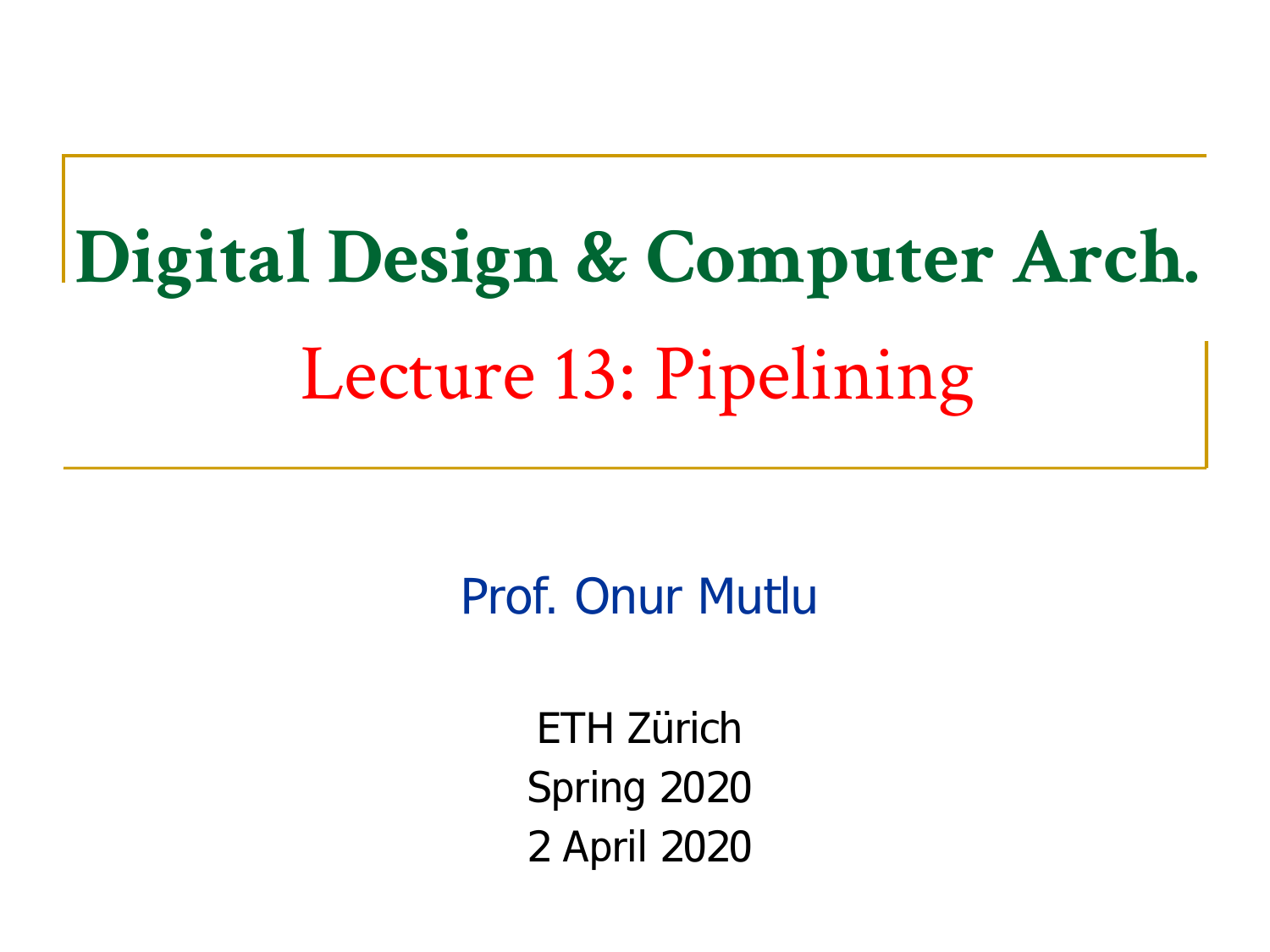

# Digital Design & Computer Arch. Lecture 13: Pipelining

Prof. Onur Mutlu

ETH Zürich
Spring 2020
2 April 2020